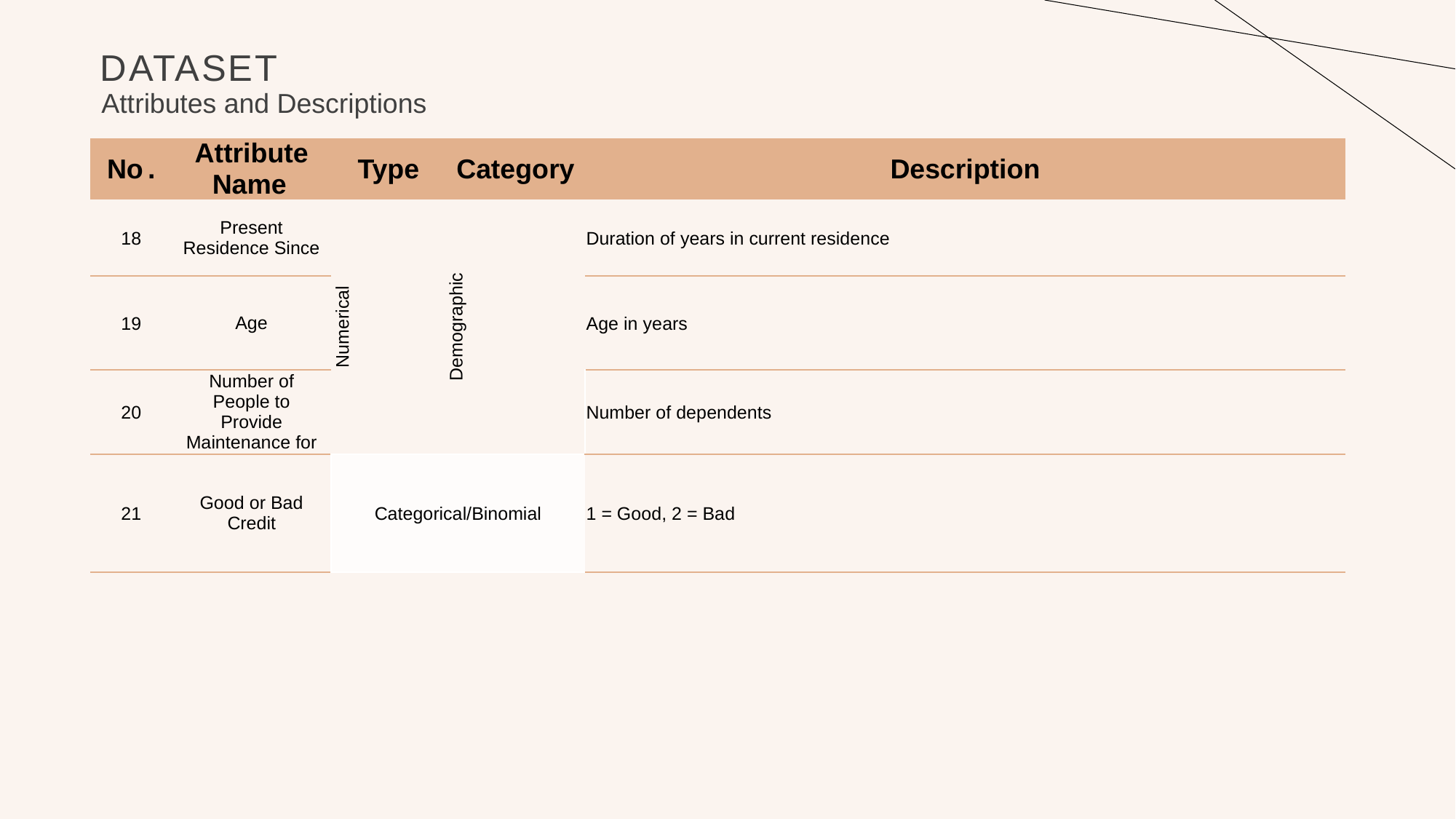

# DATASET
Attributes and Descriptions
| No . | Attribute Name | Type | Category | Description |
| --- | --- | --- | --- | --- |
| 18 | Present Residence Since | Numerical | Demographic | Duration of years in current residence |
| 19 | Age |  |  | Age in years |
| 20 | Number of People to Provide Maintenance for |  |  | Number of dependents |
| 21 | Good or Bad Credit | Categorical/Binomial |  | 1 = Good, 2 = Bad |